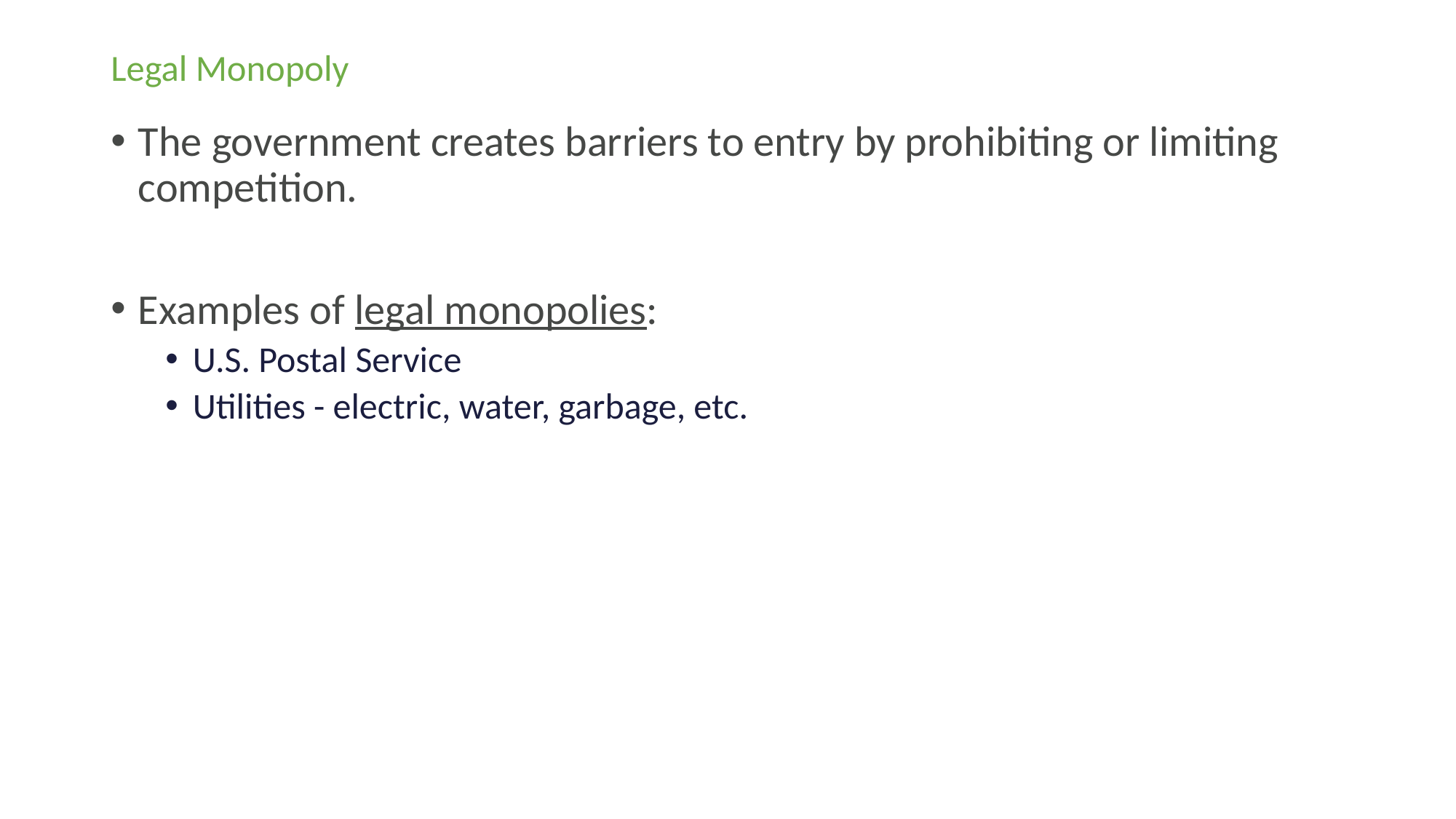

# Legal Monopoly
The government creates barriers to entry by prohibiting or limiting competition.

Examples of legal monopolies:
U.S. Postal Service
Utilities - electric, water, garbage, etc.